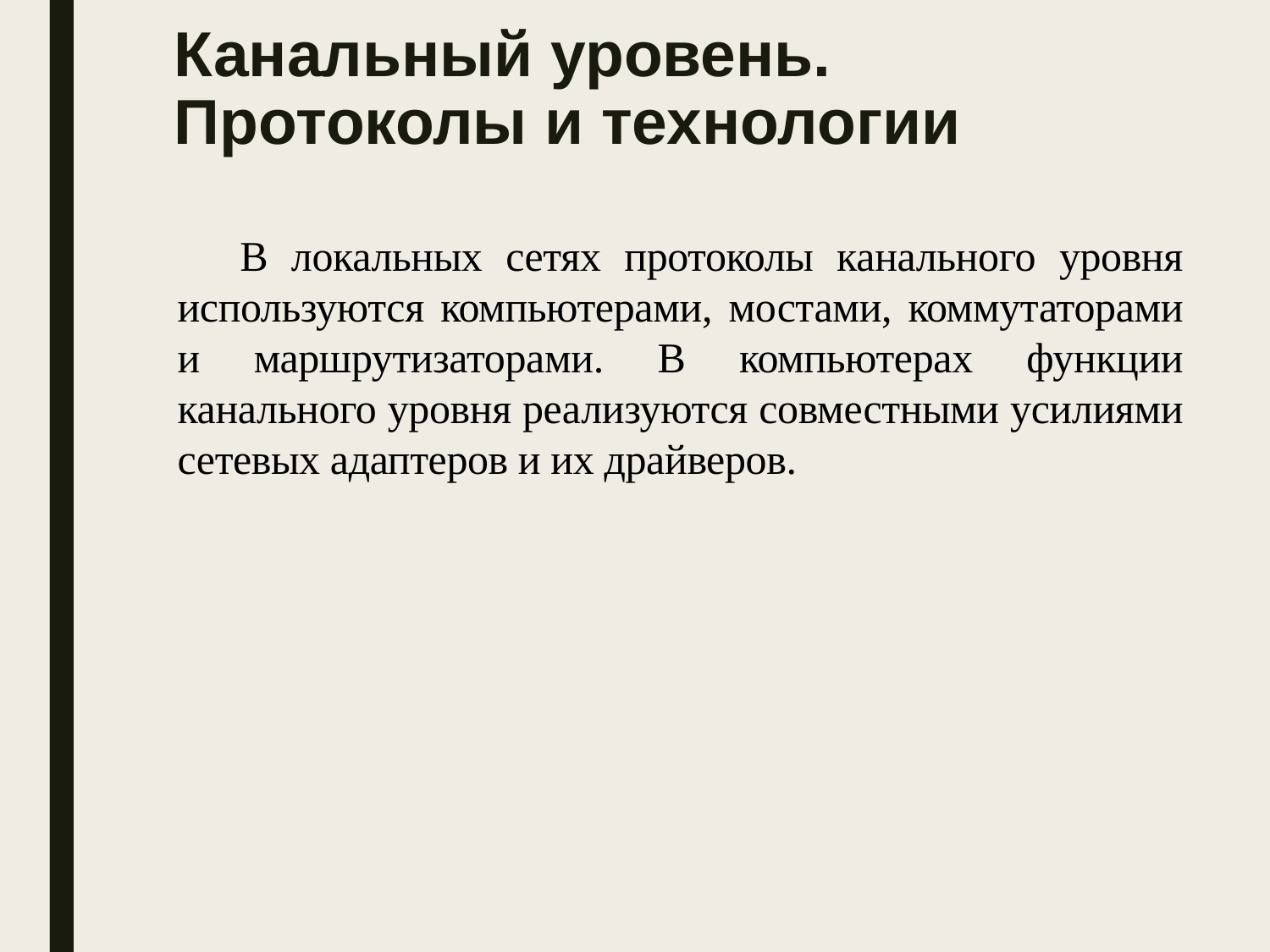

# Канальный уровень. Протоколы и технологии
В локальных сетях протоколы канального уровня используются компьютерами, мостами, коммутаторами и маршрутизаторами. В компьютерах функции канального уровня реализуются совместными усилиями сетевых адаптеров и их драйверов.